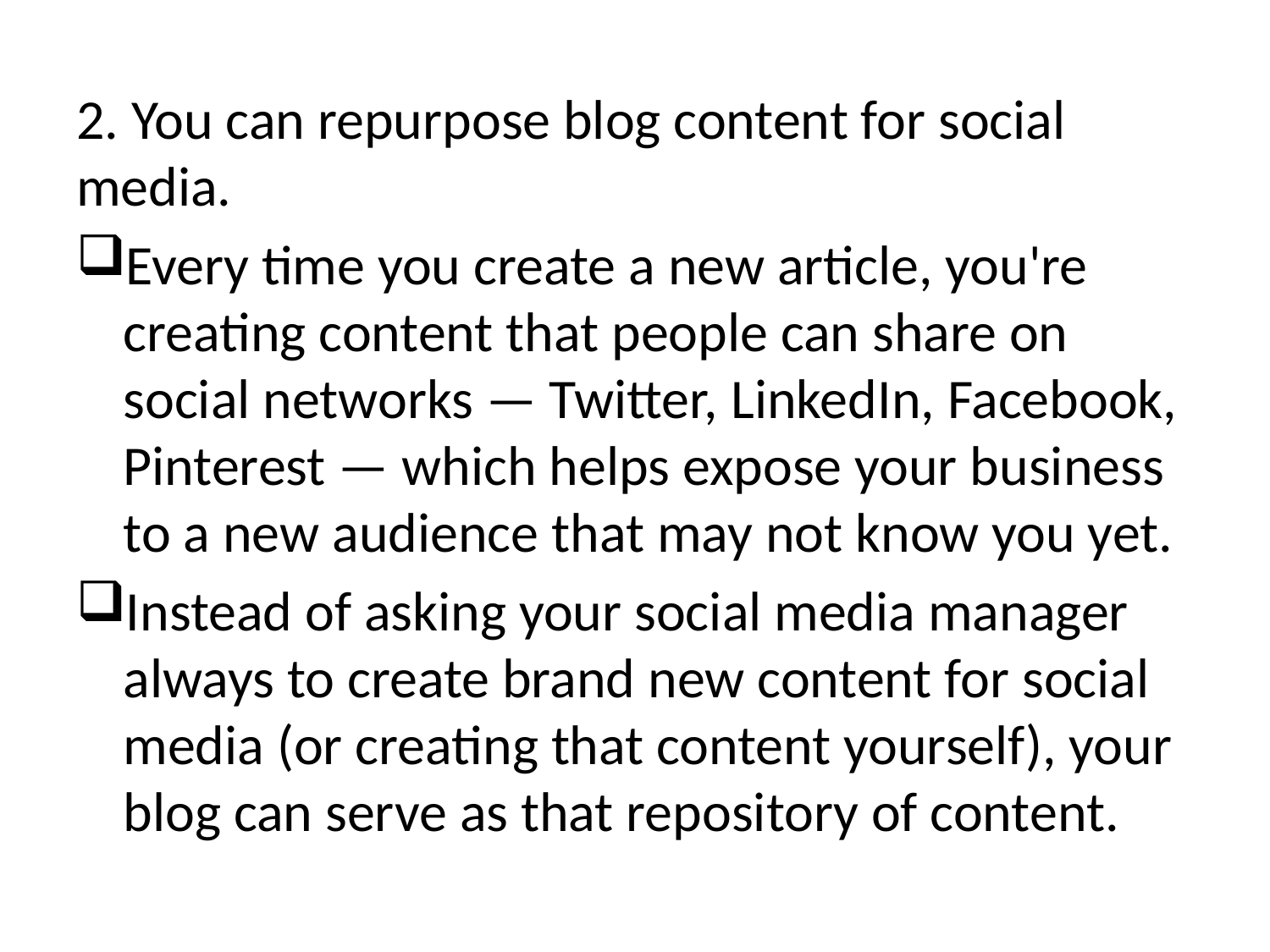

2. You can repurpose blog content for social media.
Every time you create a new article, you're creating content that people can share on social networks — Twitter, LinkedIn, Facebook, Pinterest — which helps expose your business to a new audience that may not know you yet.
Instead of asking your social media manager always to create brand new content for social media (or creating that content yourself), your blog can serve as that repository of content.